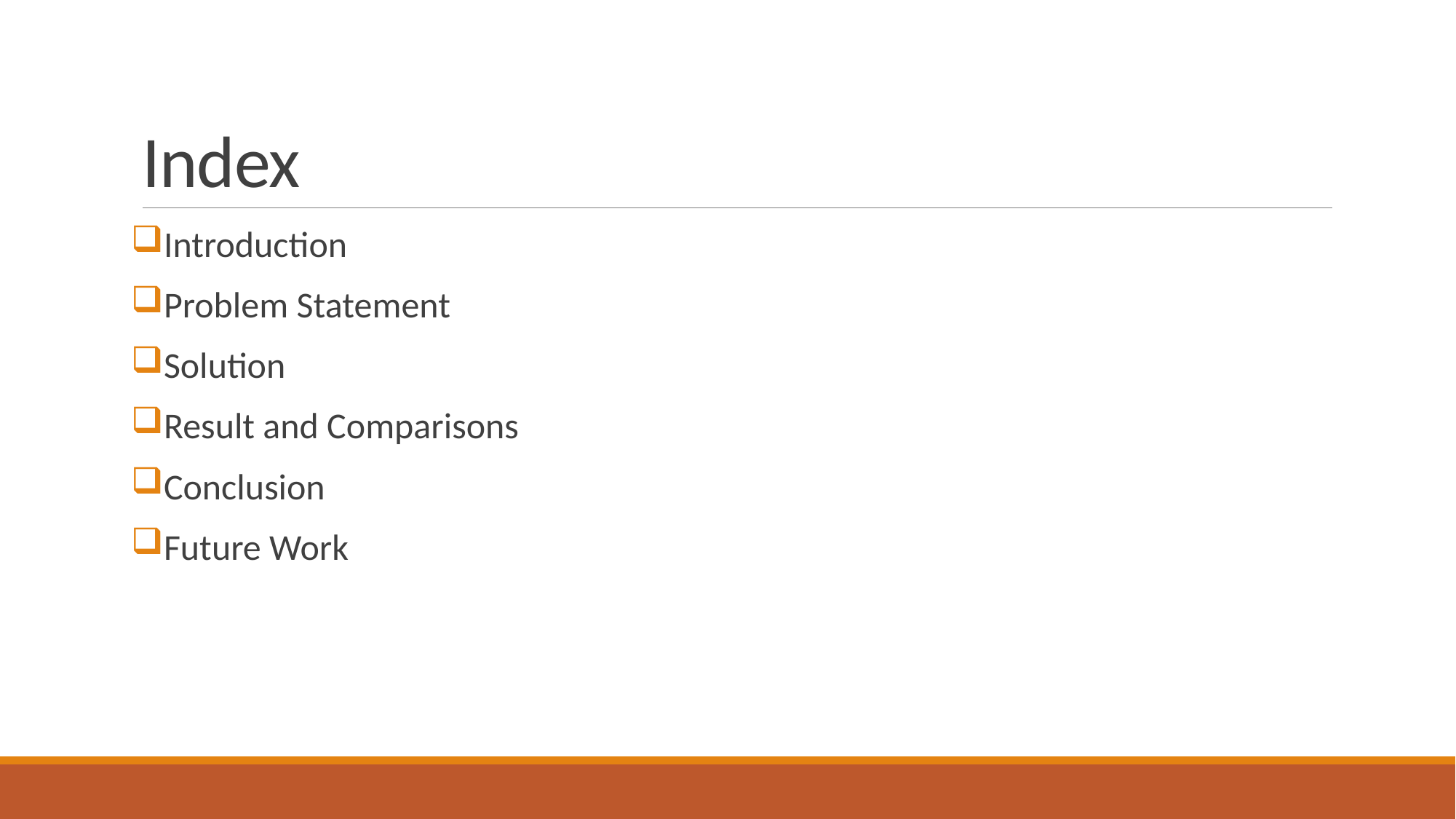

# Index
Introduction
Problem Statement
Solution
Result and Comparisons
Conclusion
Future Work